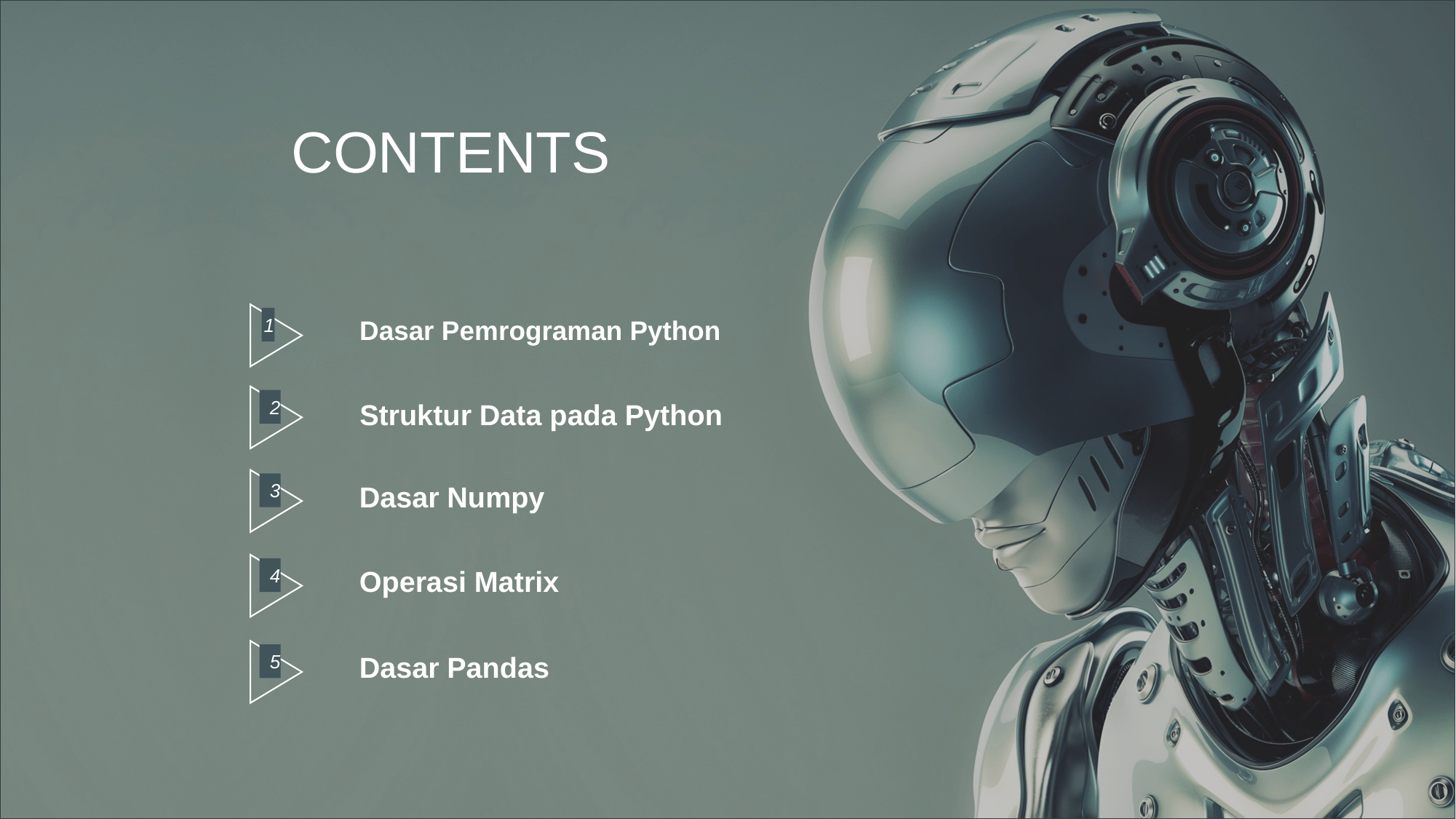

CONTENTS
1

Dasar Pemrograman Python
2

Struktur Data pada Python
3

Dasar Numpy
4

Operasi Matrix
5

Dasar Pandas